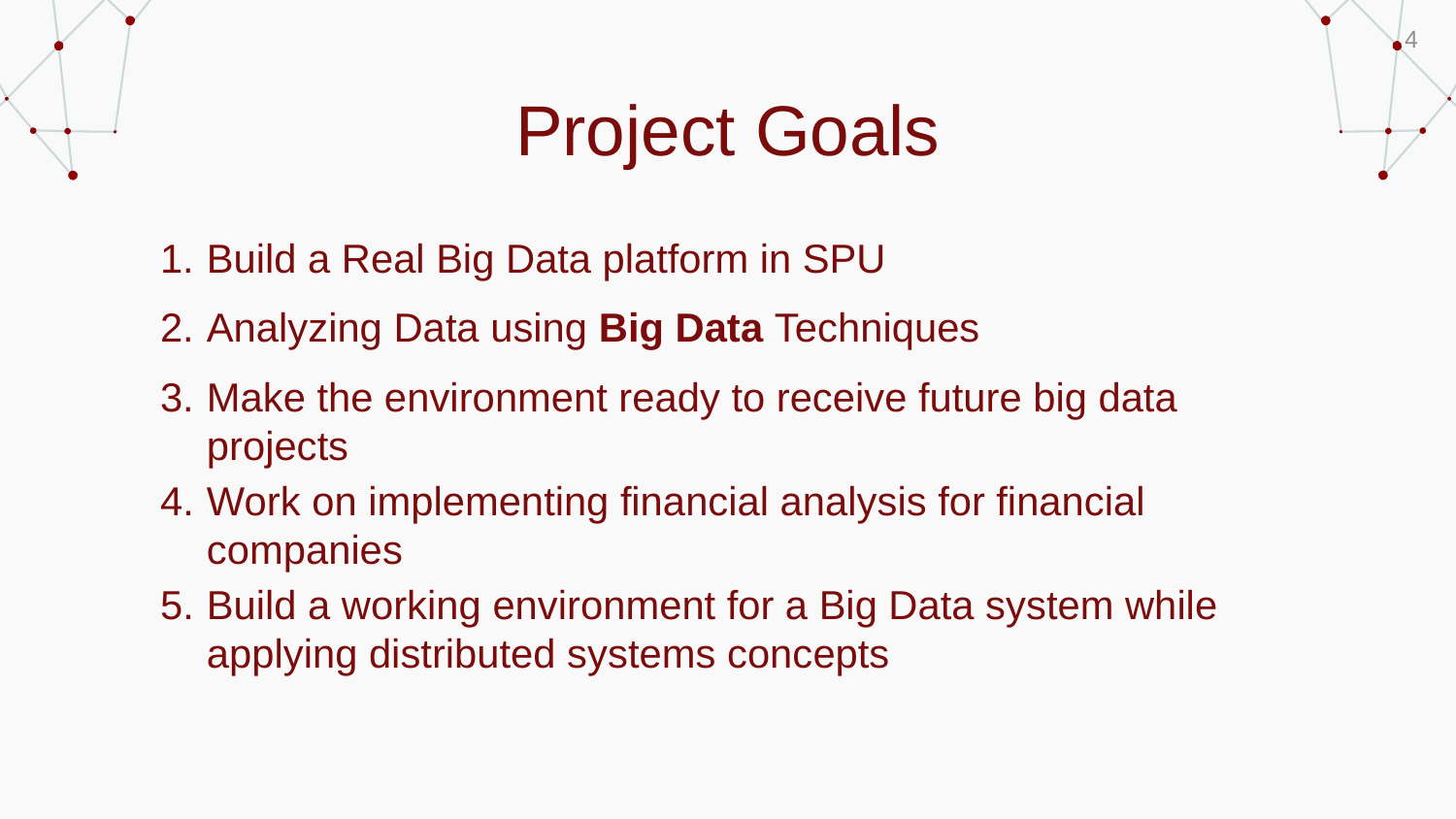

4
# Project Goals
1.
Build a Real Big Data platform in SPU
2.
Analyzing Data using Big Data Techniques
3.
Make the environment ready to receive future big data projects
4.
Work on implementing financial analysis for financial companies
Build a working environment for a Big Data system while applying distributed systems concepts
5.